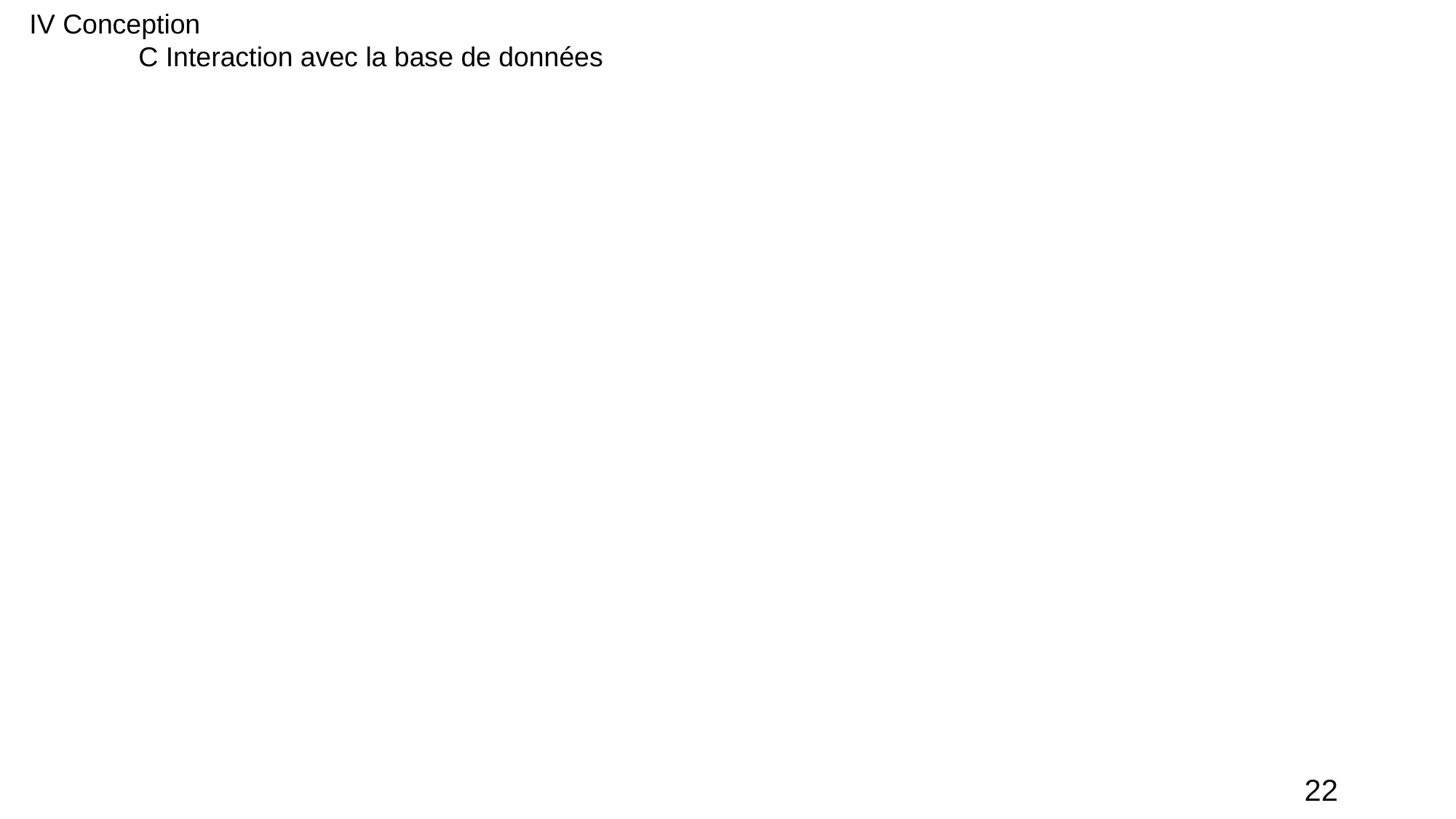

IV Conception
	C Interaction avec la base de données
22